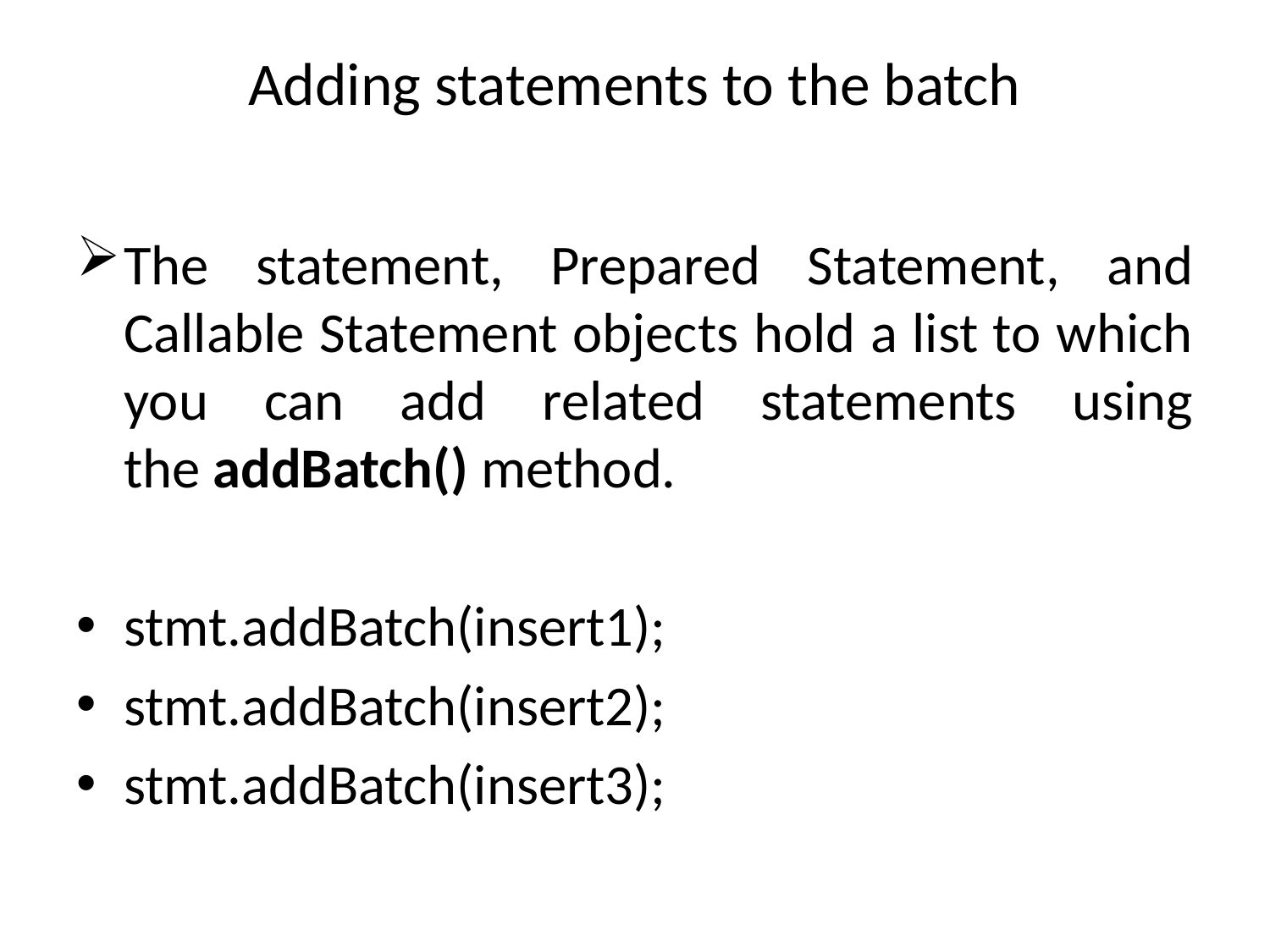

# Adding statements to the batch
The statement, Prepared Statement, and Callable Statement objects hold a list to which you can add related statements using the addBatch() method.

stmt.addBatch(insert1);
stmt.addBatch(insert2);
stmt.addBatch(insert3);